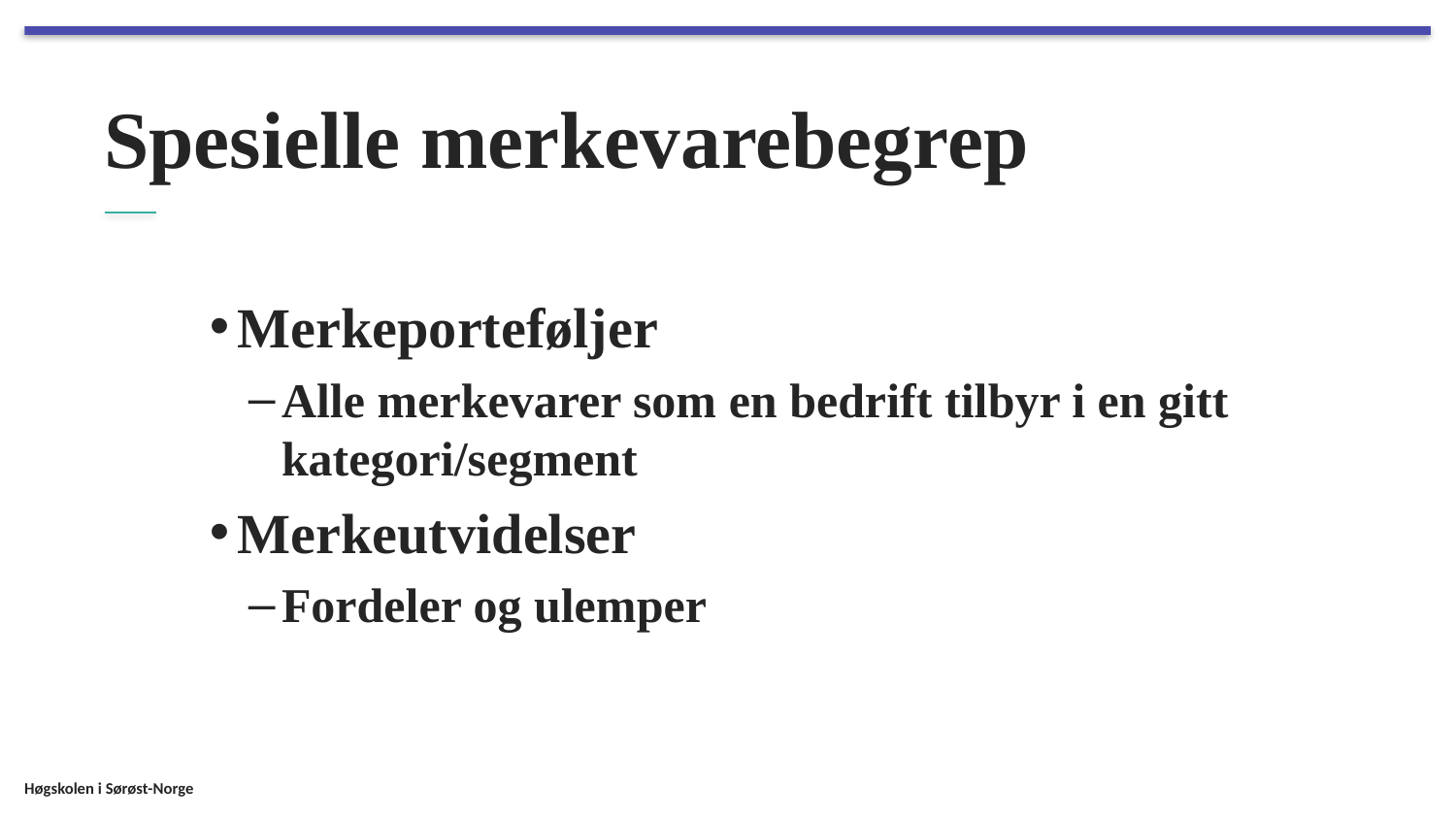

# Spesielle merkevarebegrep
Merkeporteføljer
Alle merkevarer som en bedrift tilbyr i en gitt kategori/segment
Merkeutvidelser
Fordeler og ulemper